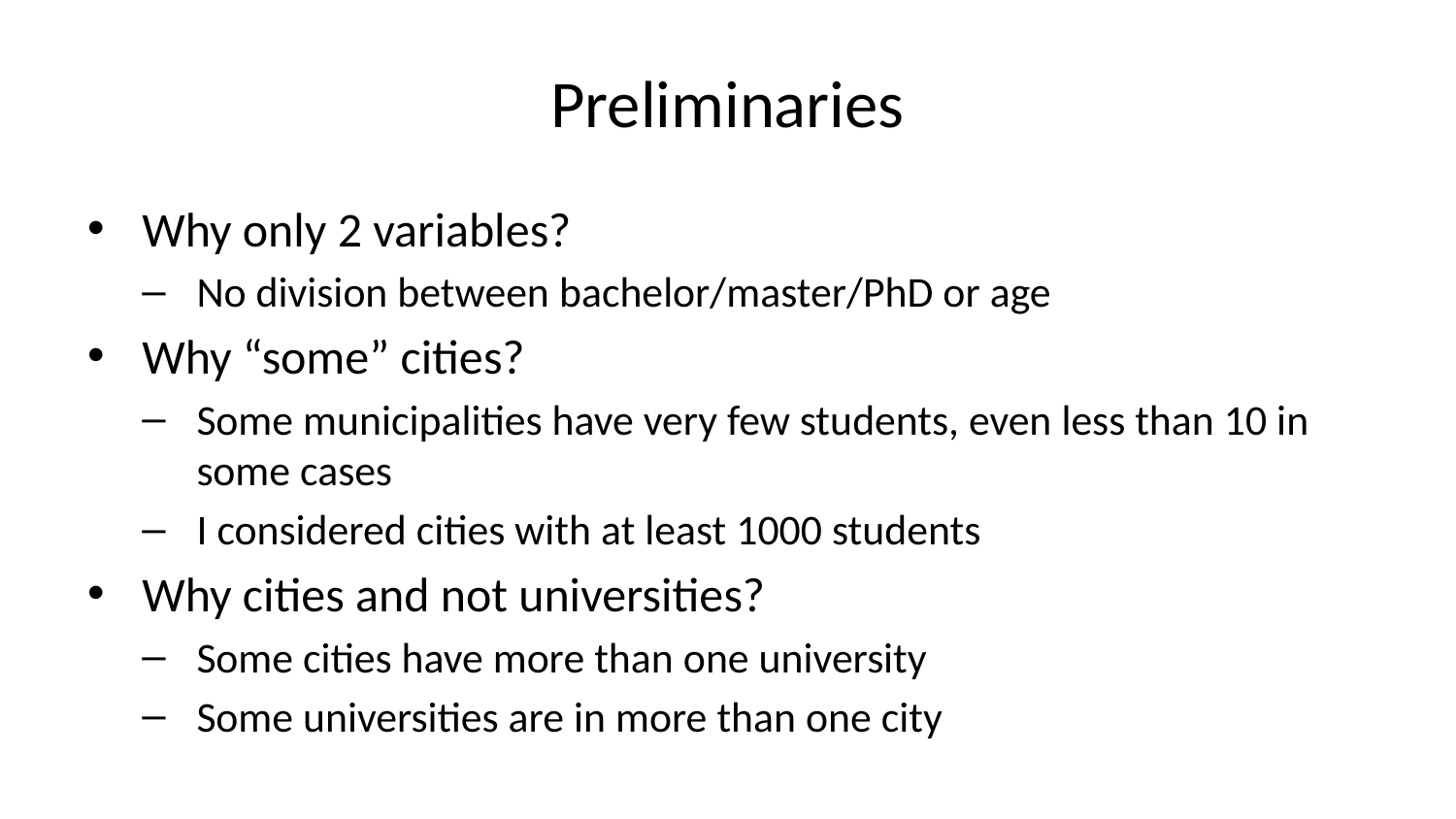

# Preliminaries
Why only 2 variables?
No division between bachelor/master/PhD or age
Why “some” cities?
Some municipalities have very few students, even less than 10 in some cases
I considered cities with at least 1000 students
Why cities and not universities?
Some cities have more than one university
Some universities are in more than one city